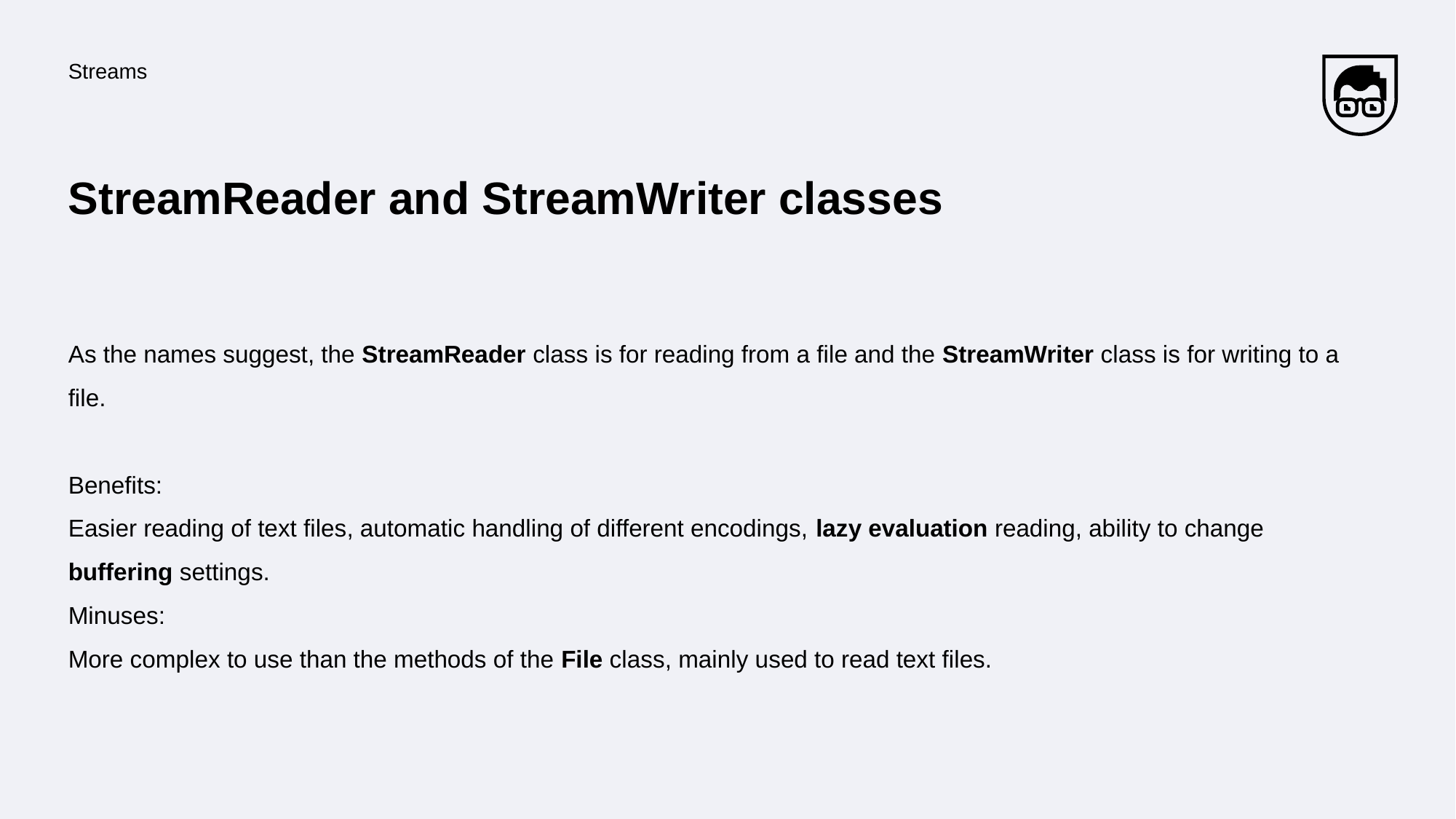

Streams
# StreamReader and StreamWriter classes
As the names suggest, the StreamReader class is for reading from a file and the StreamWriter class is for writing to a file.

Benefits:
Easier reading of text files, automatic handling of different encodings, lazy evaluation reading, ability to change buffering settings.
Minuses:
More complex to use than the methods of the File class, mainly used to read text files.